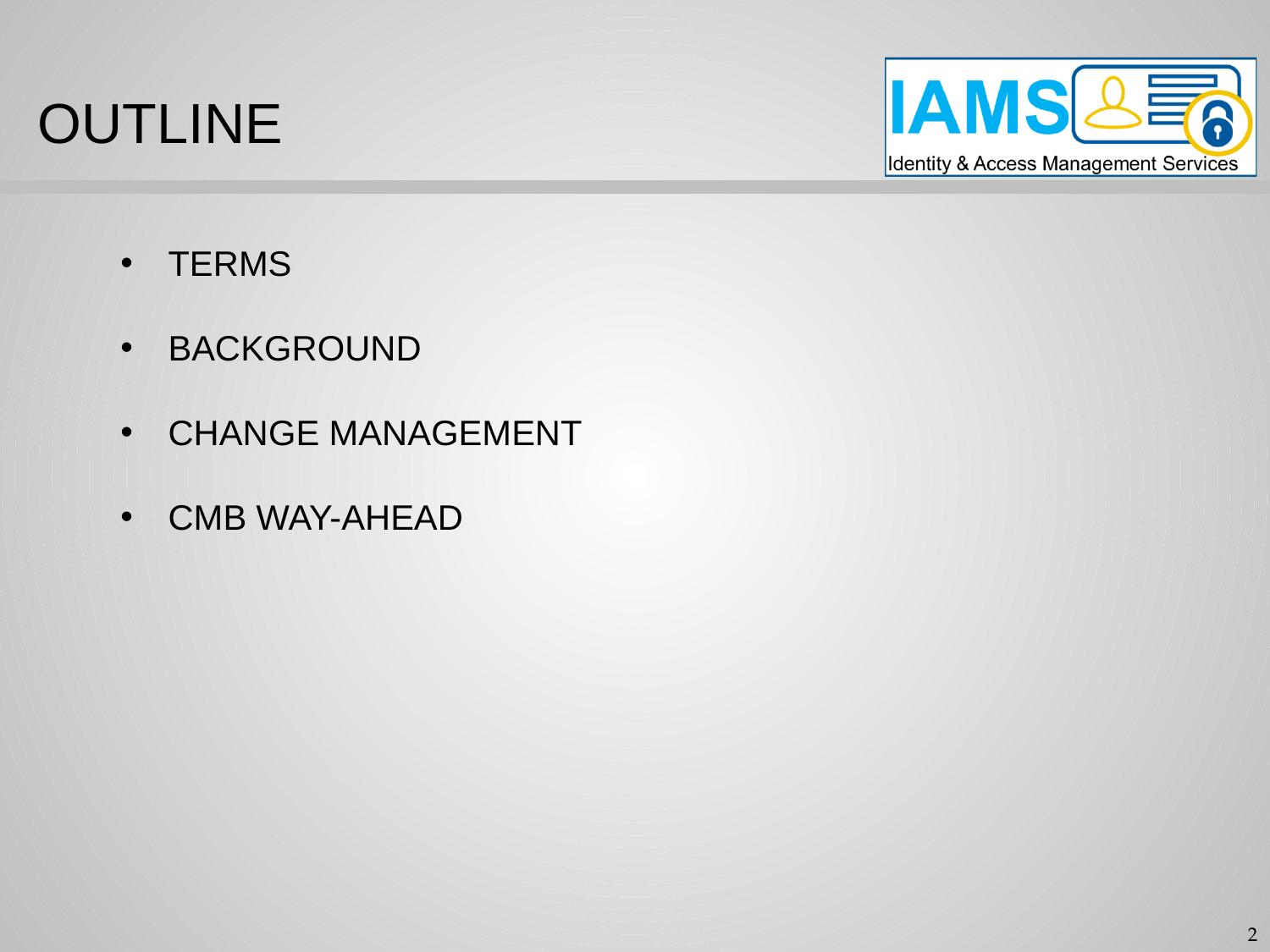

OUTLINE
TERMS

BACKGROUND

CHANGE MANAGEMENT

CMB WAY-AHEAD